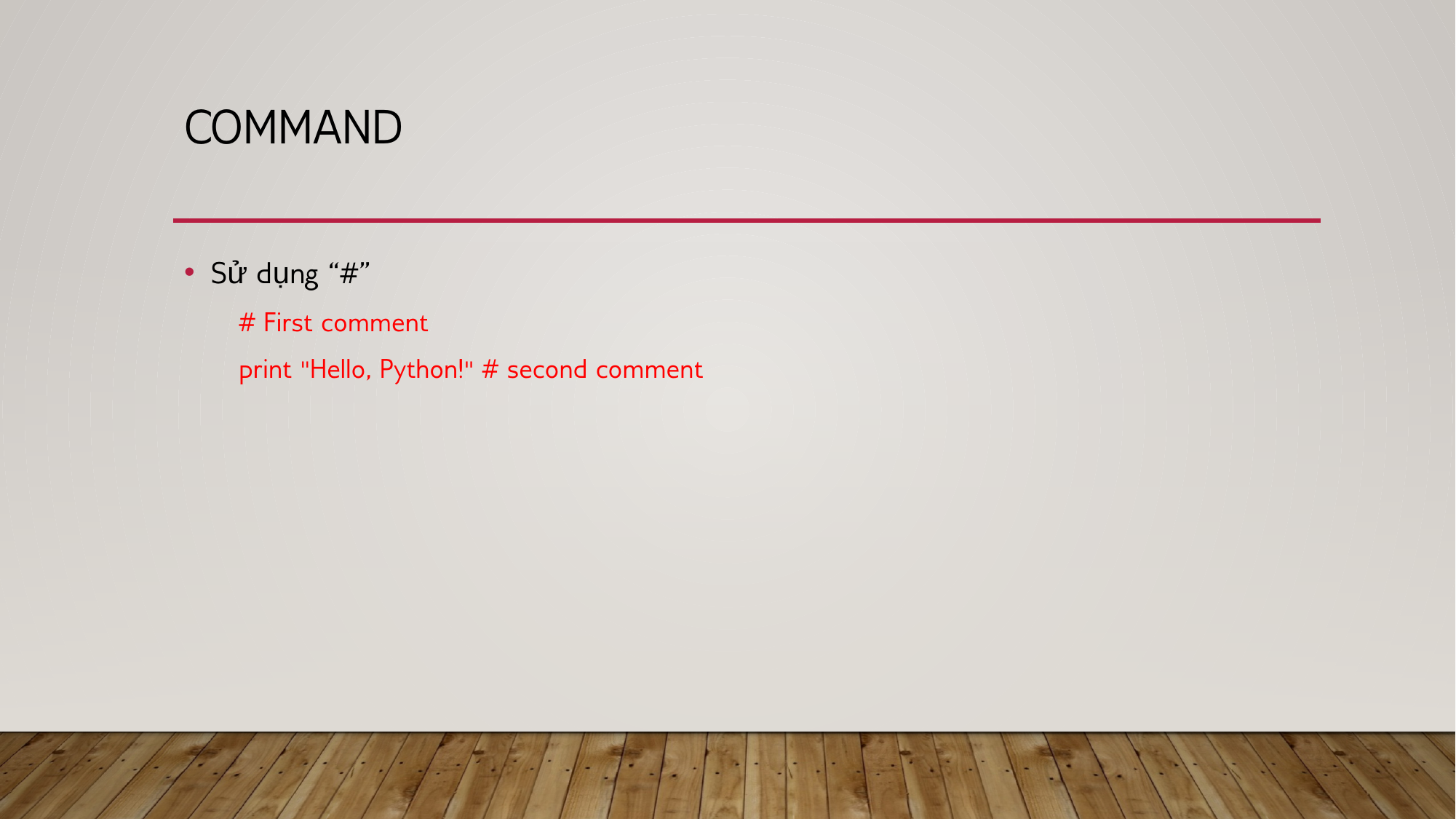

# COMMAND
Sử dụng “#”
# First comment
print "Hello, Python!" # second comment